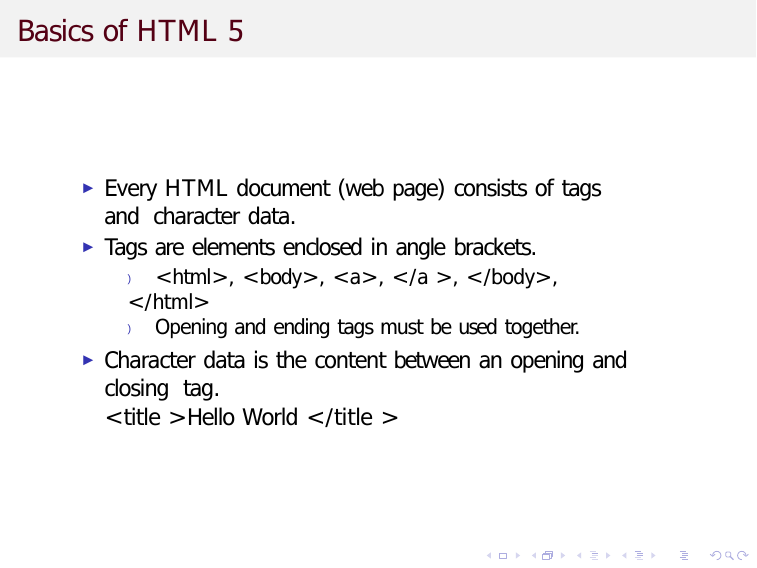

# Basics of HTML 5
Every HTML document (web page) consists of tags and  character data.
Tags are elements enclosed in angle brackets.
) <html>, <body>, <a>, </a >, </body>, </html>
) Opening and ending tags must be used together.
Character data is the content between an opening and closing  tag.
<title >Hello World </title >